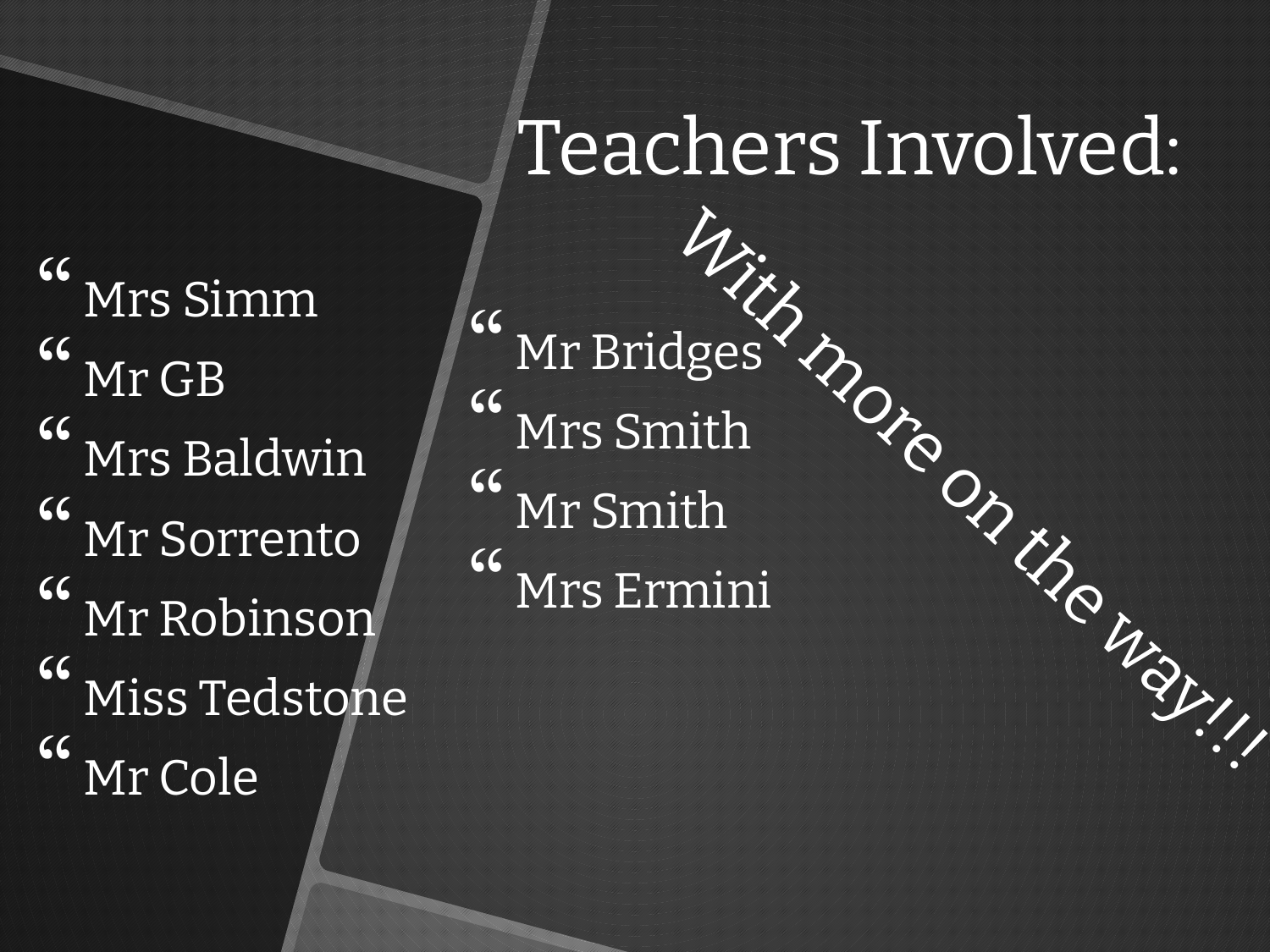

# Teachers Involved:
Mrs Simm
Mr GB
Mrs Baldwin
Mr Sorrento
Mr Robinson
Miss Tedstone
Mr Cole

Mr Bridges
Mrs Smith
Mr Smith
Mrs Ermini

With more on the way!!!